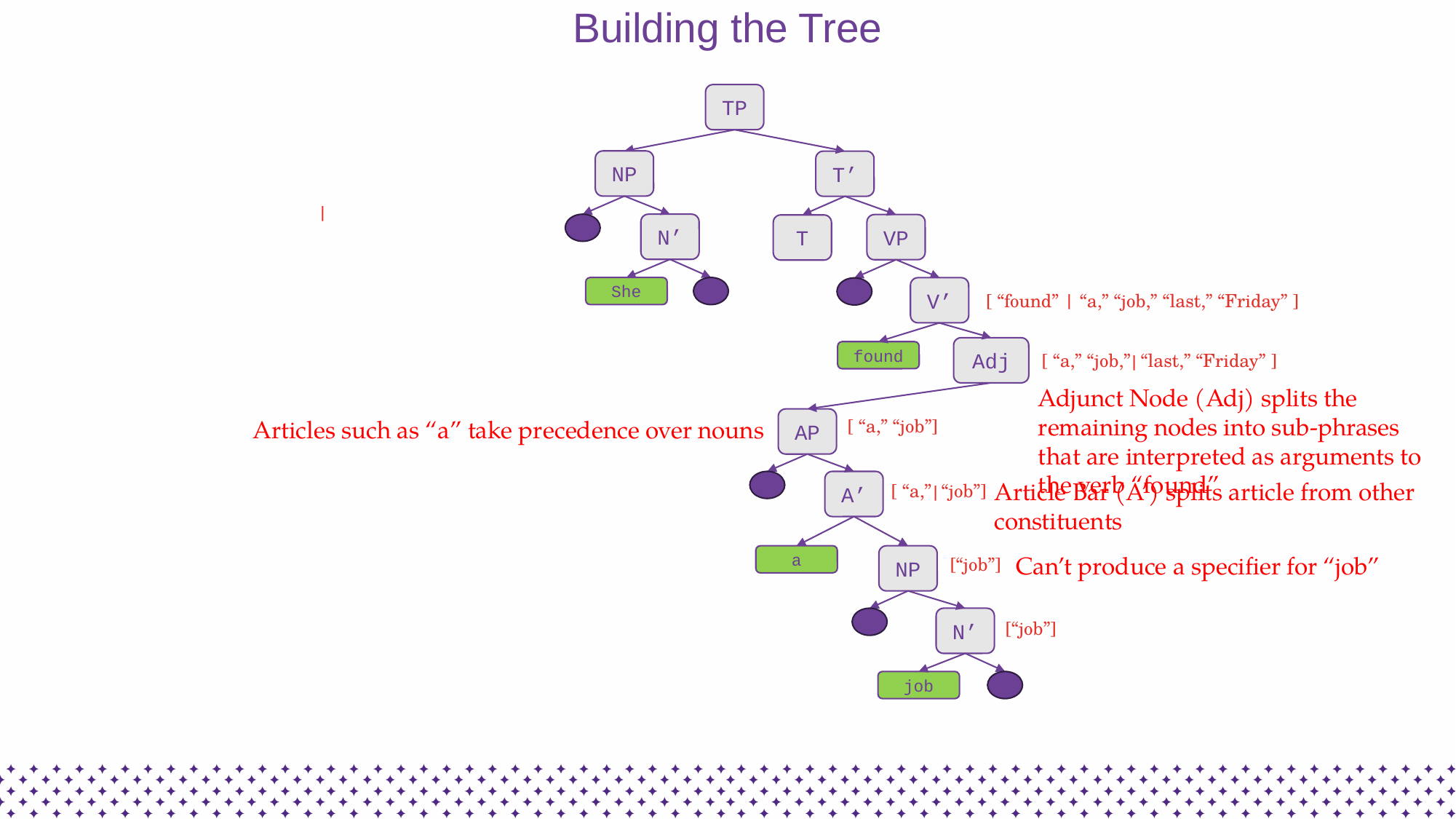

# Building the Tree
TP
NP
T’
|

N’
VP
T
She

V’

[ “found” | “a,” “job,” “last,” “Friday” ]
Adj
found
[ “a,” “job,”  “last,” “Friday” ]
|
Adjunct Node (Adj) splits the remaining nodes into sub-phrases that are interpreted as arguments to the verb “found”
Articles such as “a” take precedence over nouns
AP
[ “a,” “job”]
Article Bar (A’) splits article from other constituents

A’
[ “a,”  “job”]
|
Can’t produce a specifier for “job”
a
NP
[“job”]

N’
[“job”]
job